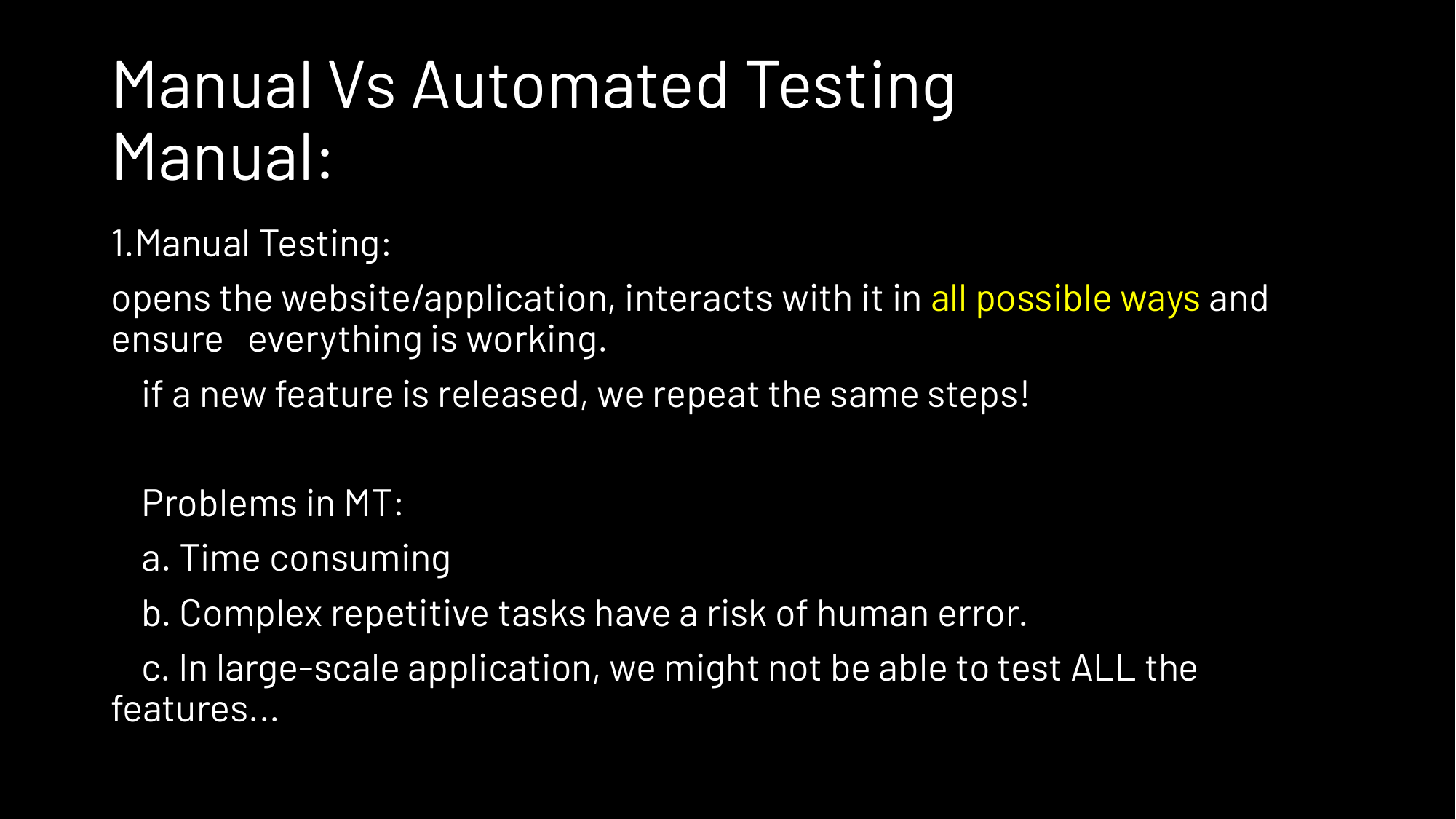

# Manual Vs Automated Testing Manual:
1.Manual Testing:
opens the website/application, interacts with it in all possible ways and ensure   everything is working.
    if a new feature is released, we repeat the same steps!

    Problems in MT:
    a. Time consuming
    b. Complex repetitive tasks have a risk of human error.
    c. In large-scale application, we might not be able to test ALL the features...